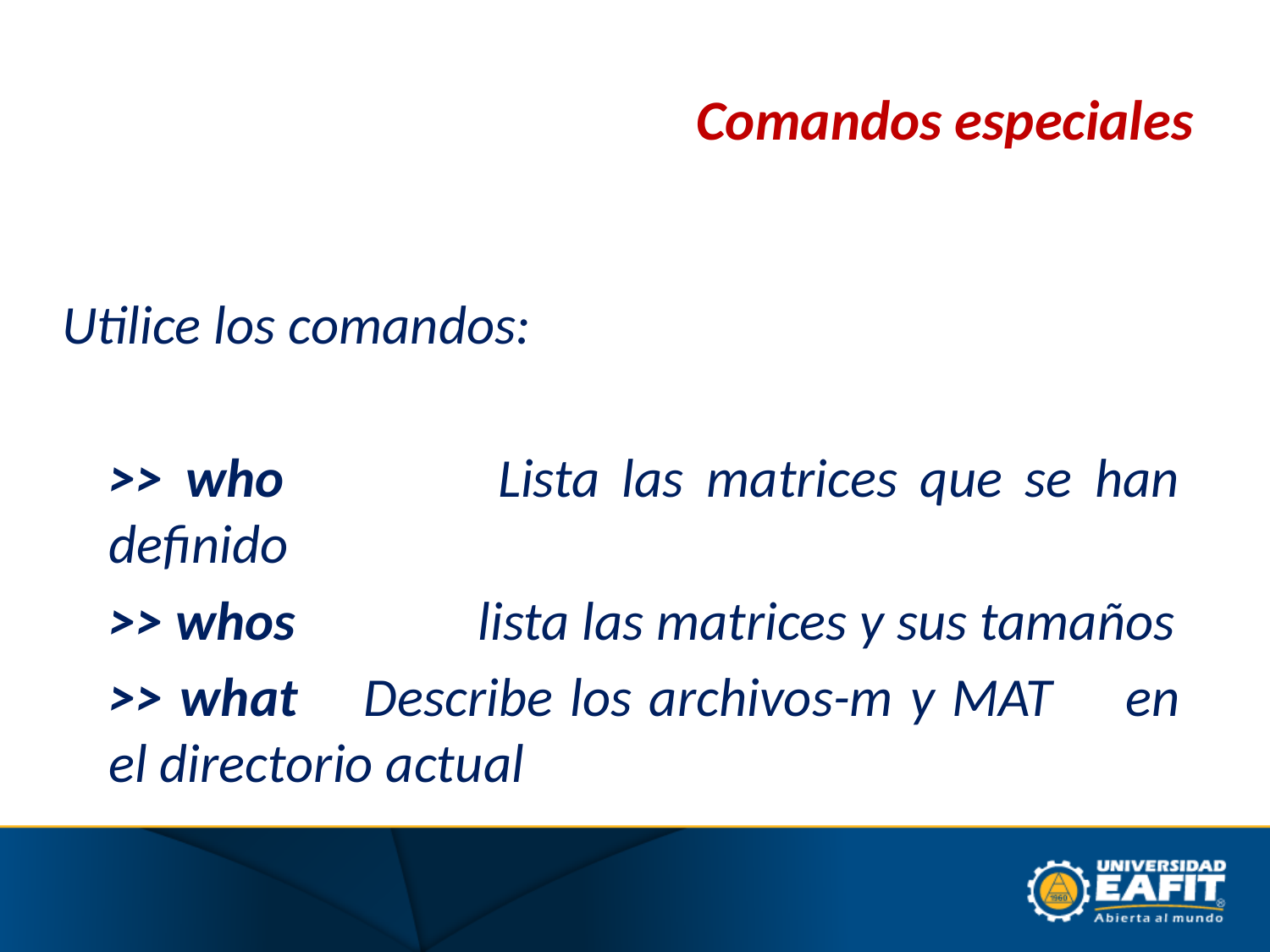

# Comandos especiales

Utilice los comandos:

	>> who	 	Lista las matrices que se han 			definido
	>> whos	 	lista las matrices y sus tamaños
	>> what 		Describe los archivos-m y MAT 			en el directorio actual